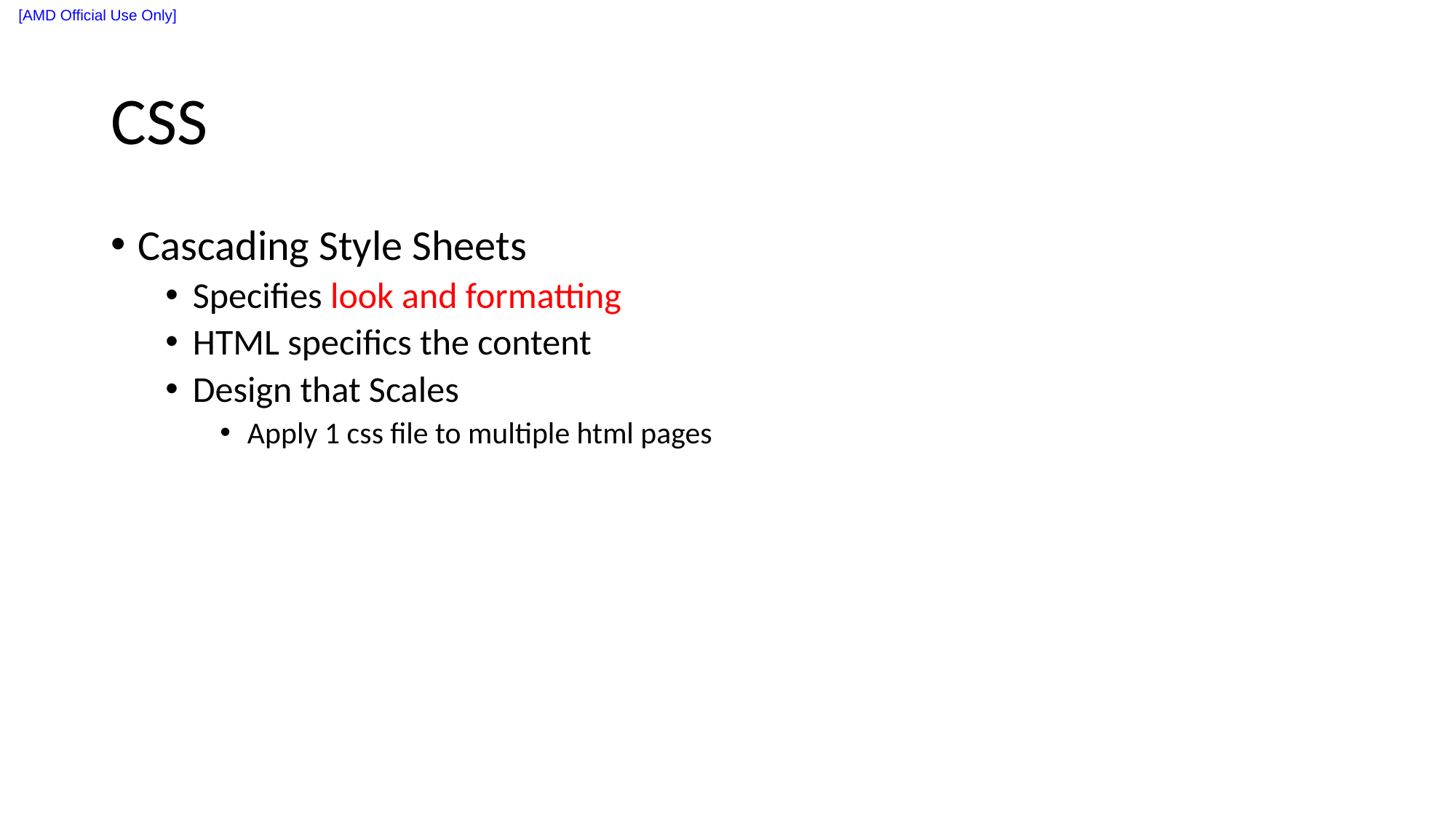

# CSS
Cascading Style Sheets
Specifies look and formatting
HTML specifics the content
Design that Scales
Apply 1 css file to multiple html pages